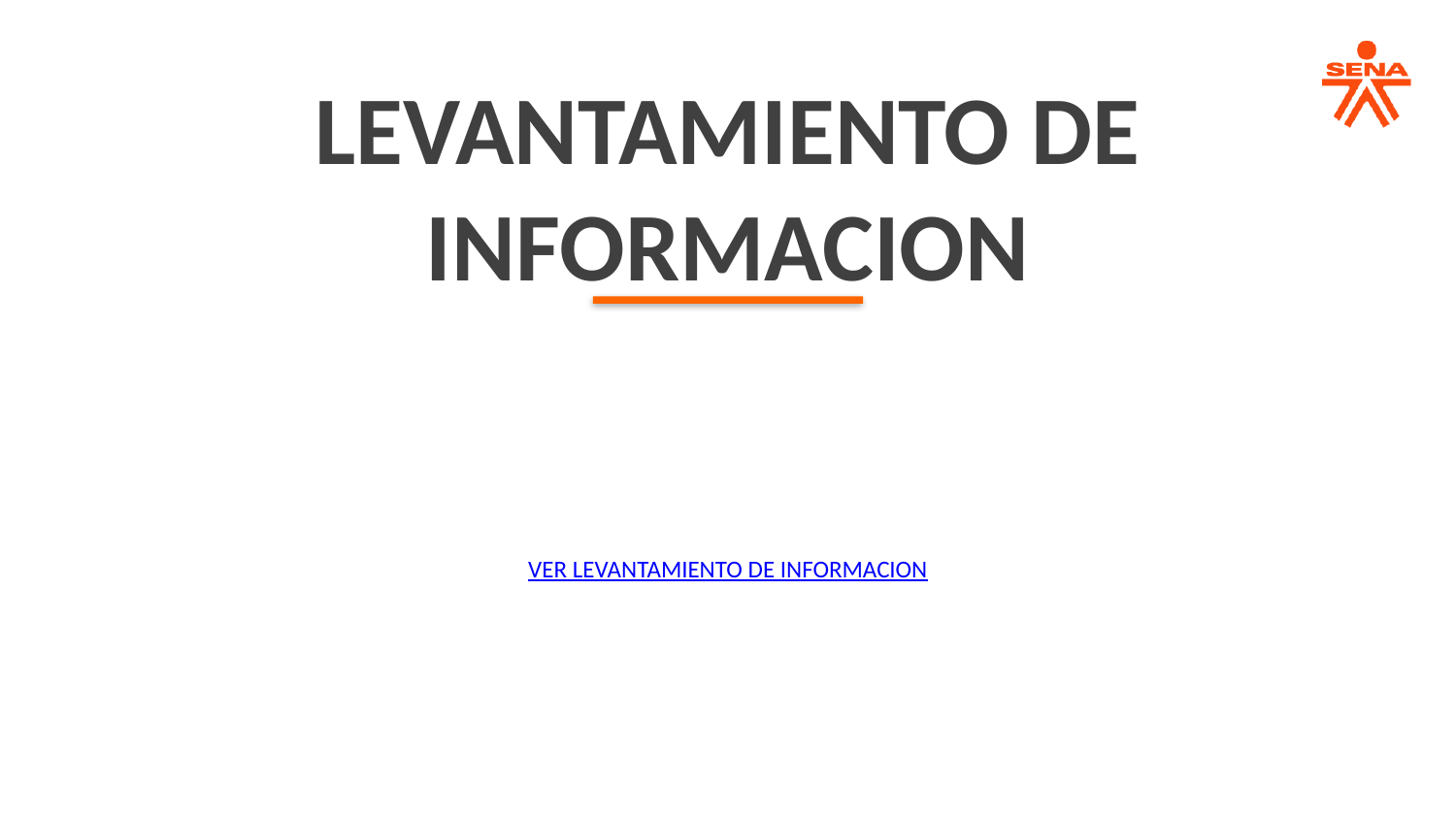

LEVANTAMIENTO DE INFORMACION

VER LEVANTAMIENTO DE INFORMACION